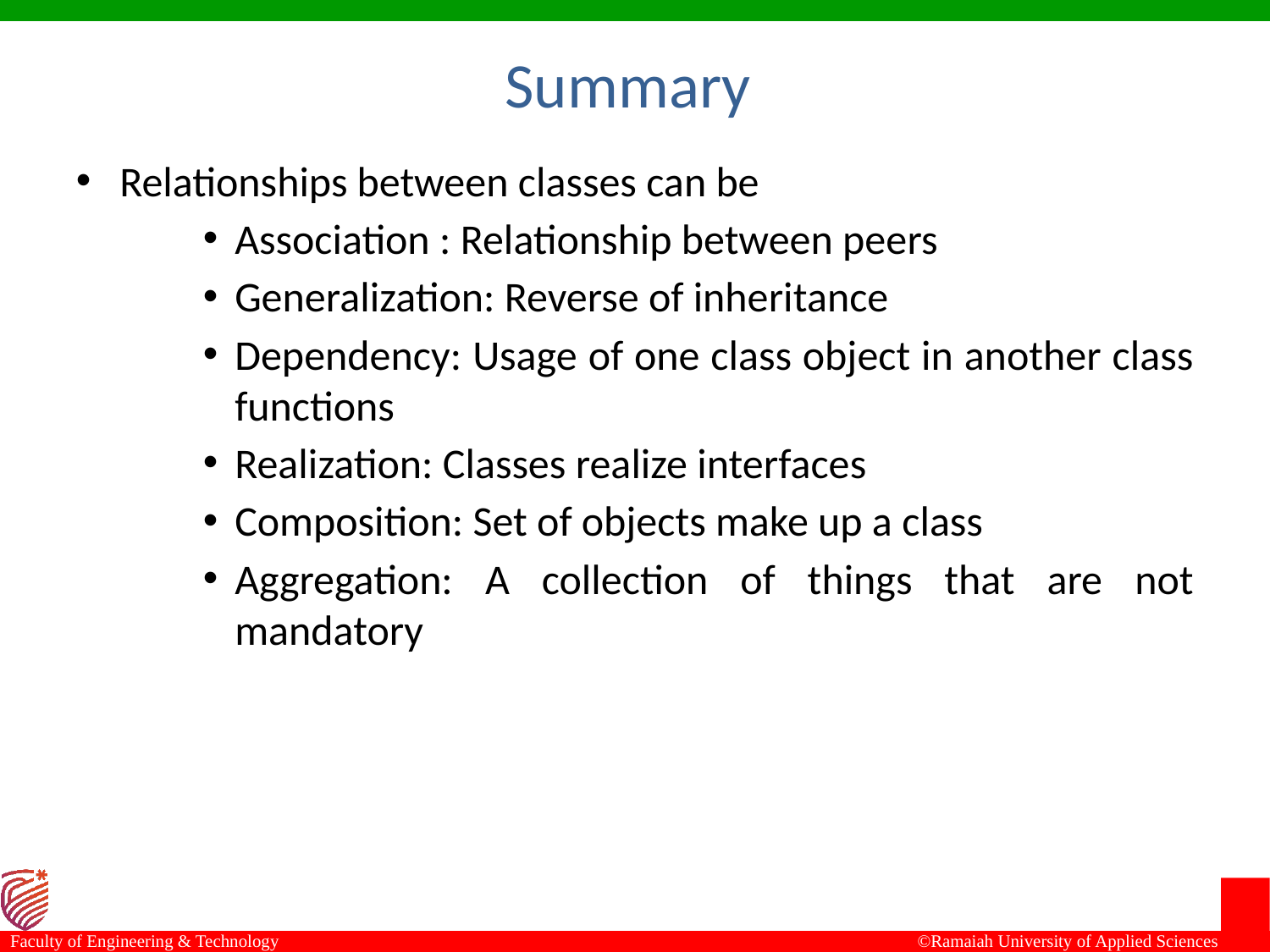

Summary
Relationships between classes can be
Association : Relationship between peers
Generalization: Reverse of inheritance
Dependency: Usage of one class object in another class functions
Realization: Classes realize interfaces
Composition: Set of objects make up a class
Aggregation: A collection of things that are not mandatory